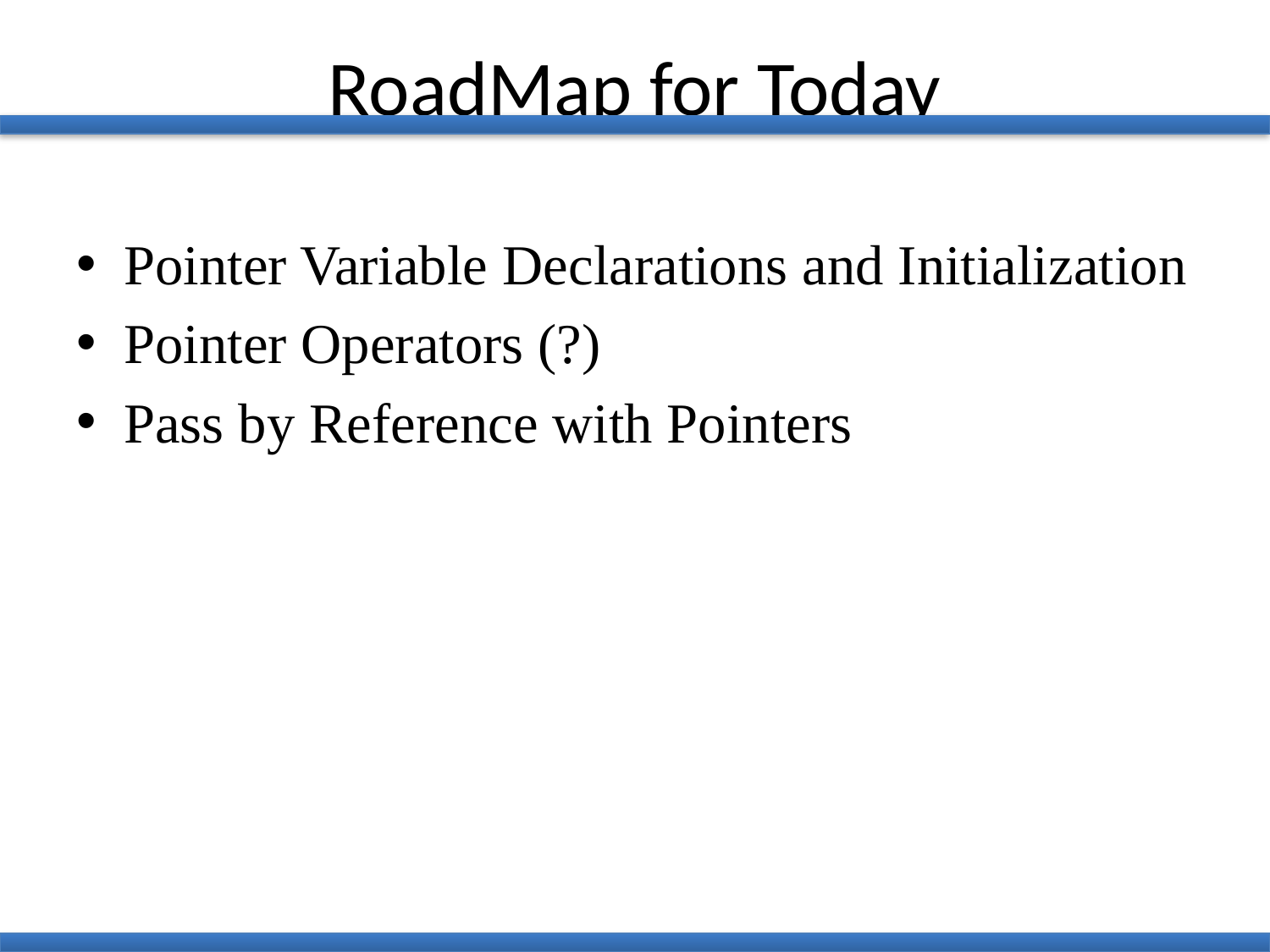

# RoadMap for Today

Pointer Variable Declarations and Initialization
Pointer Operators (?)
Pass by Reference with Pointers